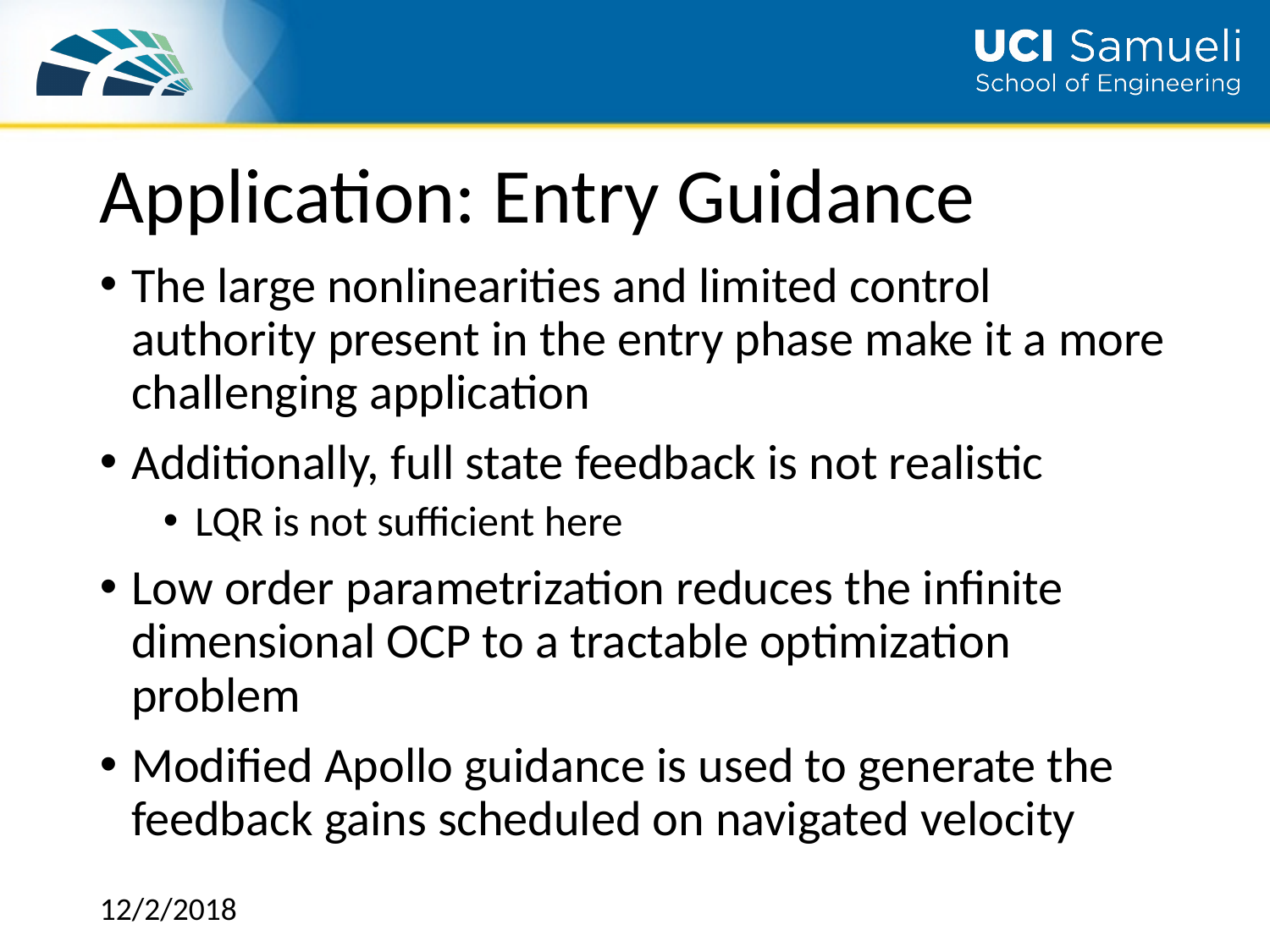

# Application: Entry Guidance
The large nonlinearities and limited control authority present in the entry phase make it a more challenging application
Additionally, full state feedback is not realistic
LQR is not sufficient here
Low order parametrization reduces the infinite dimensional OCP to a tractable optimization problem
Modified Apollo guidance is used to generate the feedback gains scheduled on navigated velocity
12/2/2018